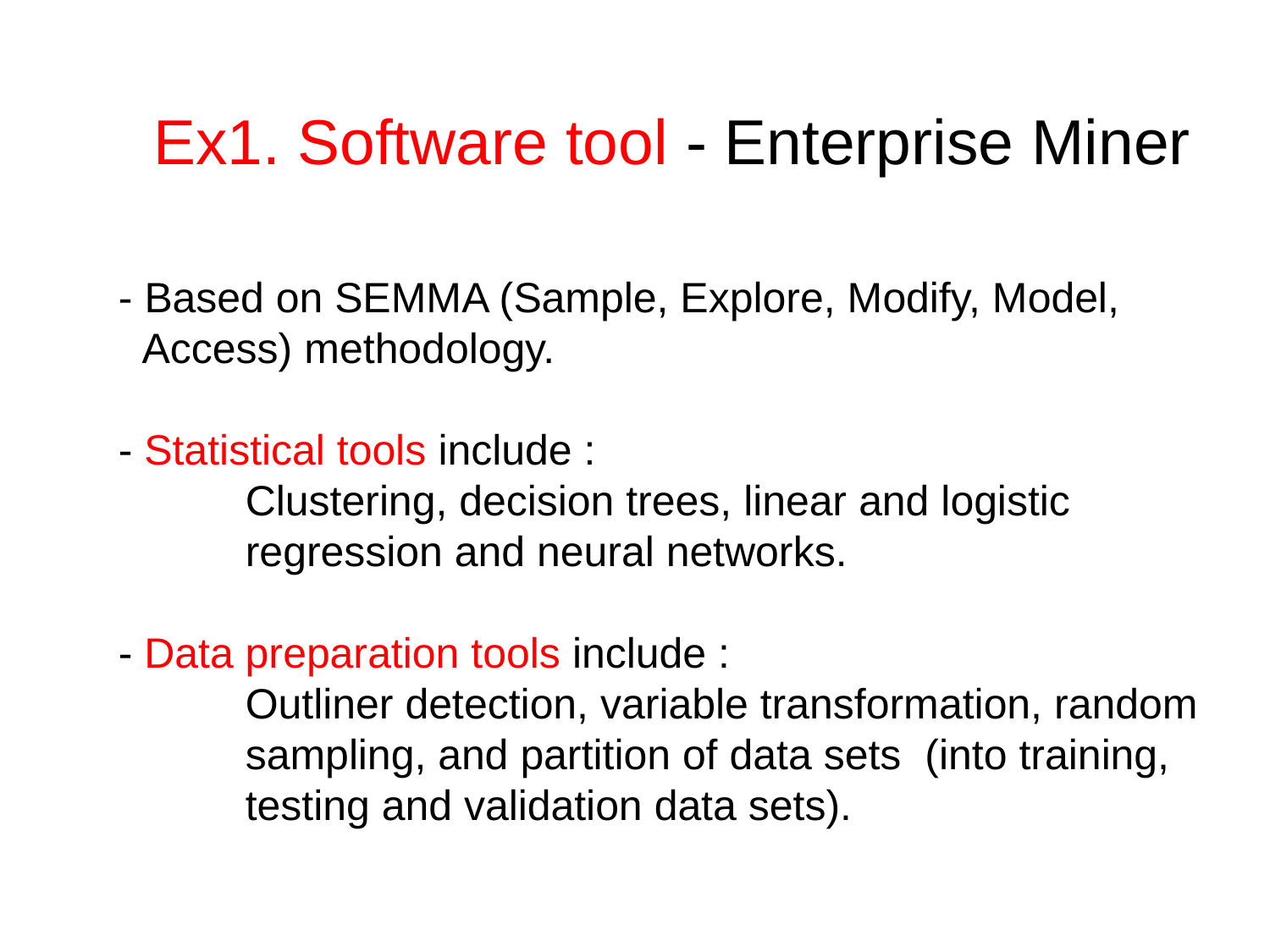

Ex1. Software tool - Enterprise Miner
- Based on SEMMA (Sample, Explore, Modify, Model,
  Access) methodology.

- Statistical tools include :
	Clustering, decision trees, linear and logistic		regression and neural networks.

- Data preparation tools include :
	Outliner detection, variable transformation, random 	sampling, and partition of data sets  (into training,
	testing and validation data sets).